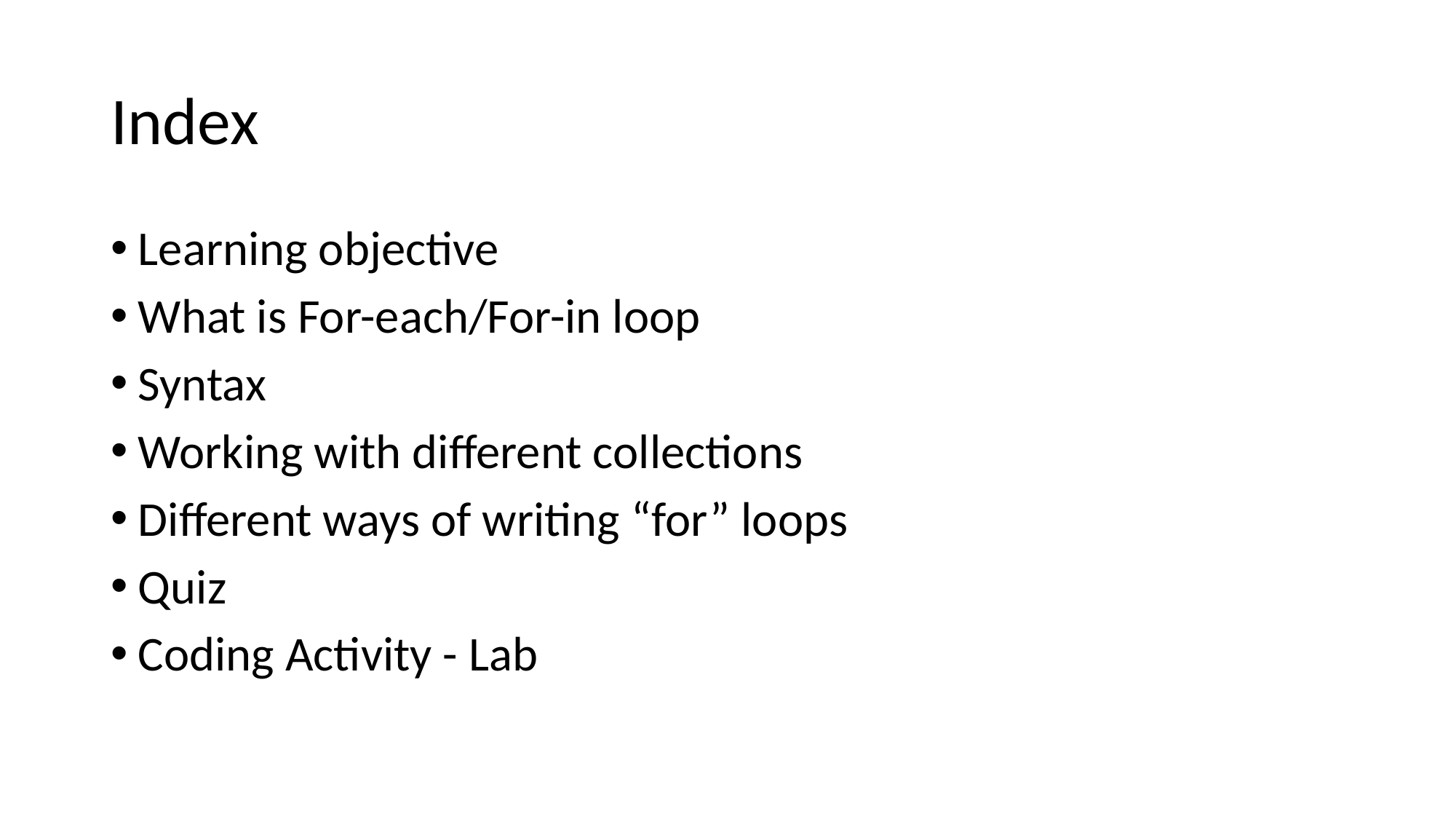

# Index
Learning objective
What is For-each/For-in loop
Syntax
Working with different collections
Different ways of writing “for” loops
Quiz
Coding Activity - Lab